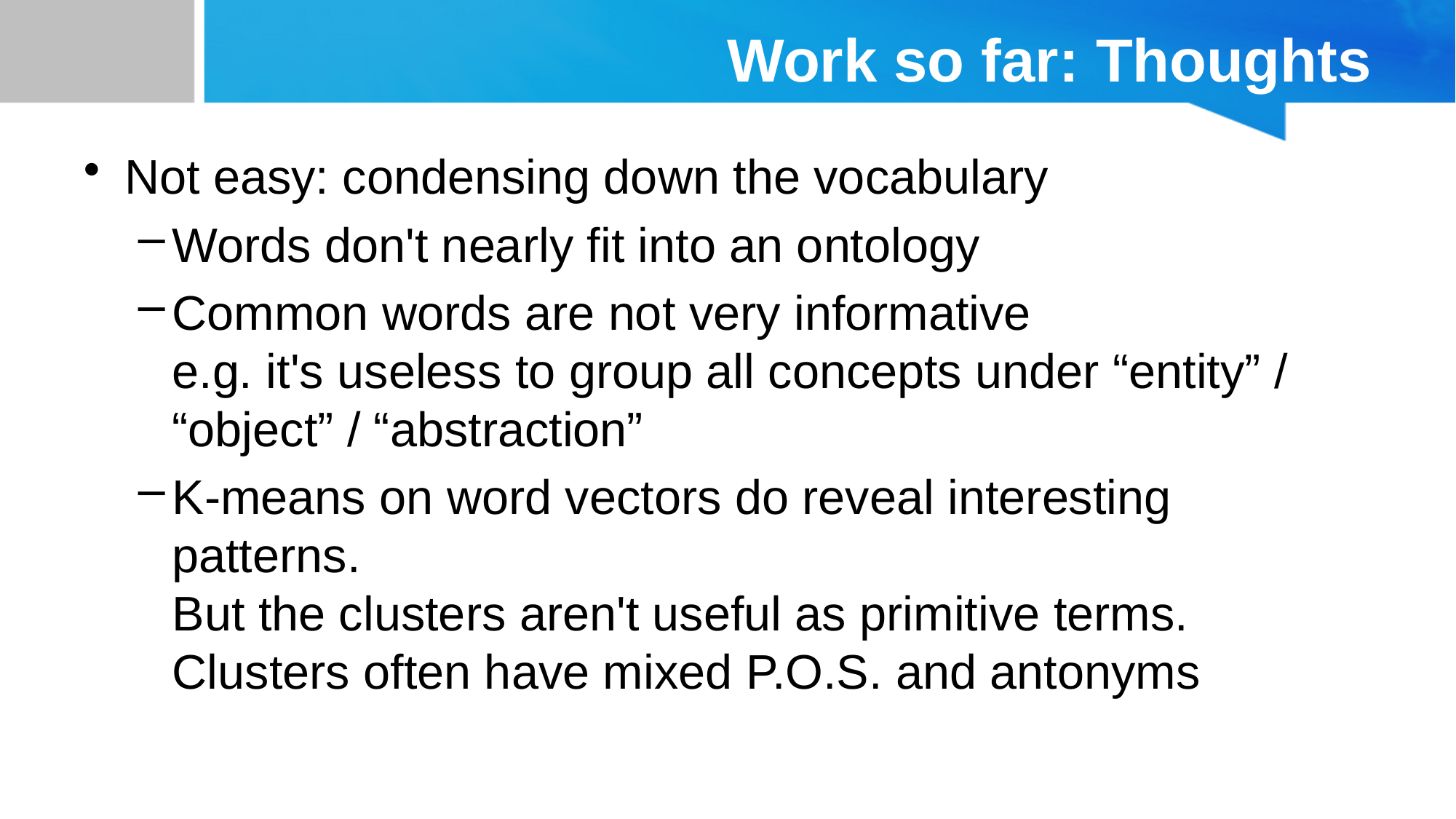

# Work so far: Thoughts
Not easy: condensing down the vocabulary
Words don't nearly fit into an ontology
Common words are not very informative
e.g. it's useless to group all concepts under “entity” / “object” / “abstraction”
K-means on word vectors do reveal interesting patterns.
But the clusters aren't useful as primitive terms.
Clusters often have mixed P.O.S. and antonyms